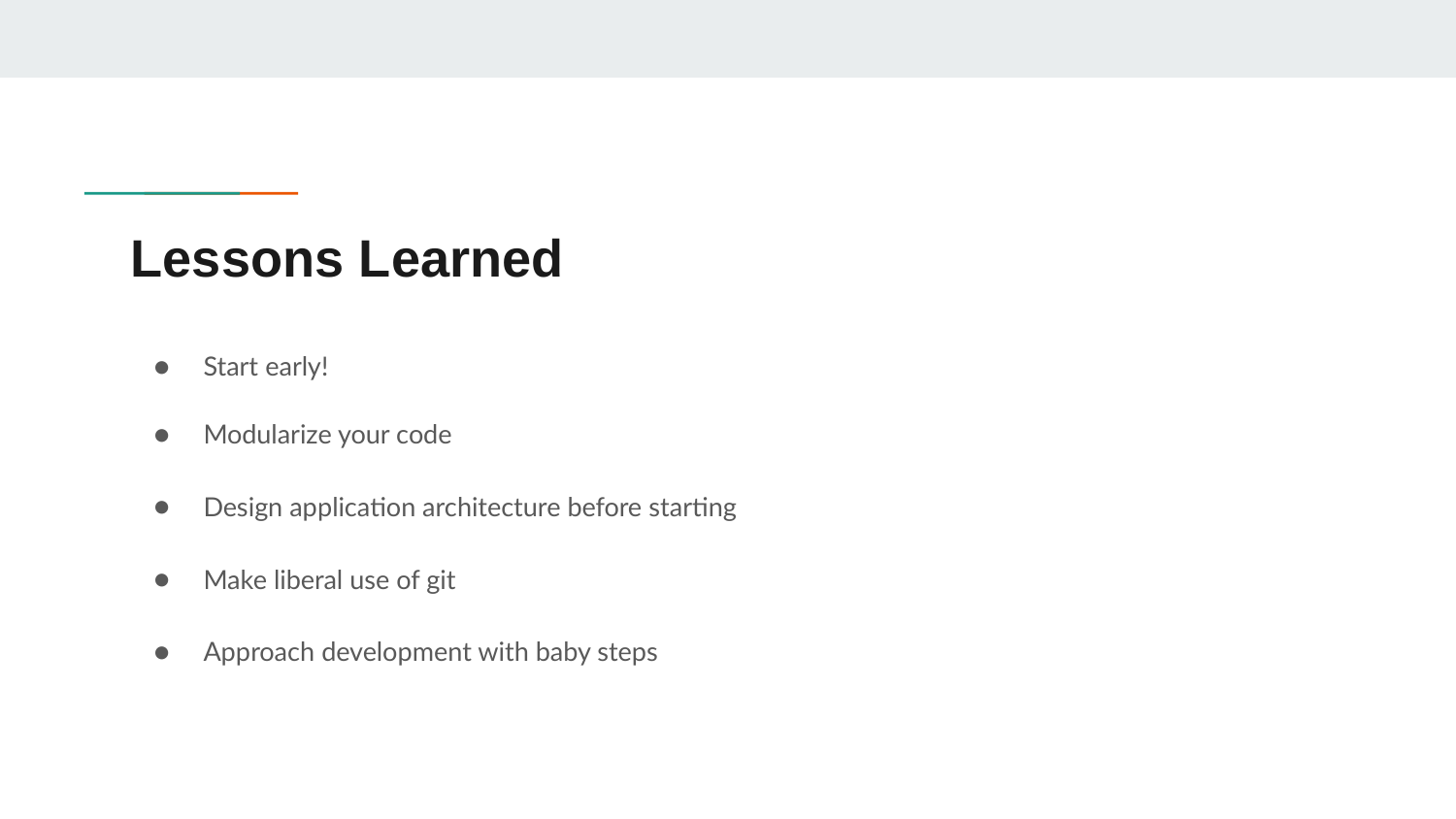

# Lessons Learned
Start early!
Modularize your code
Design application architecture before starting
Make liberal use of git
Approach development with baby steps